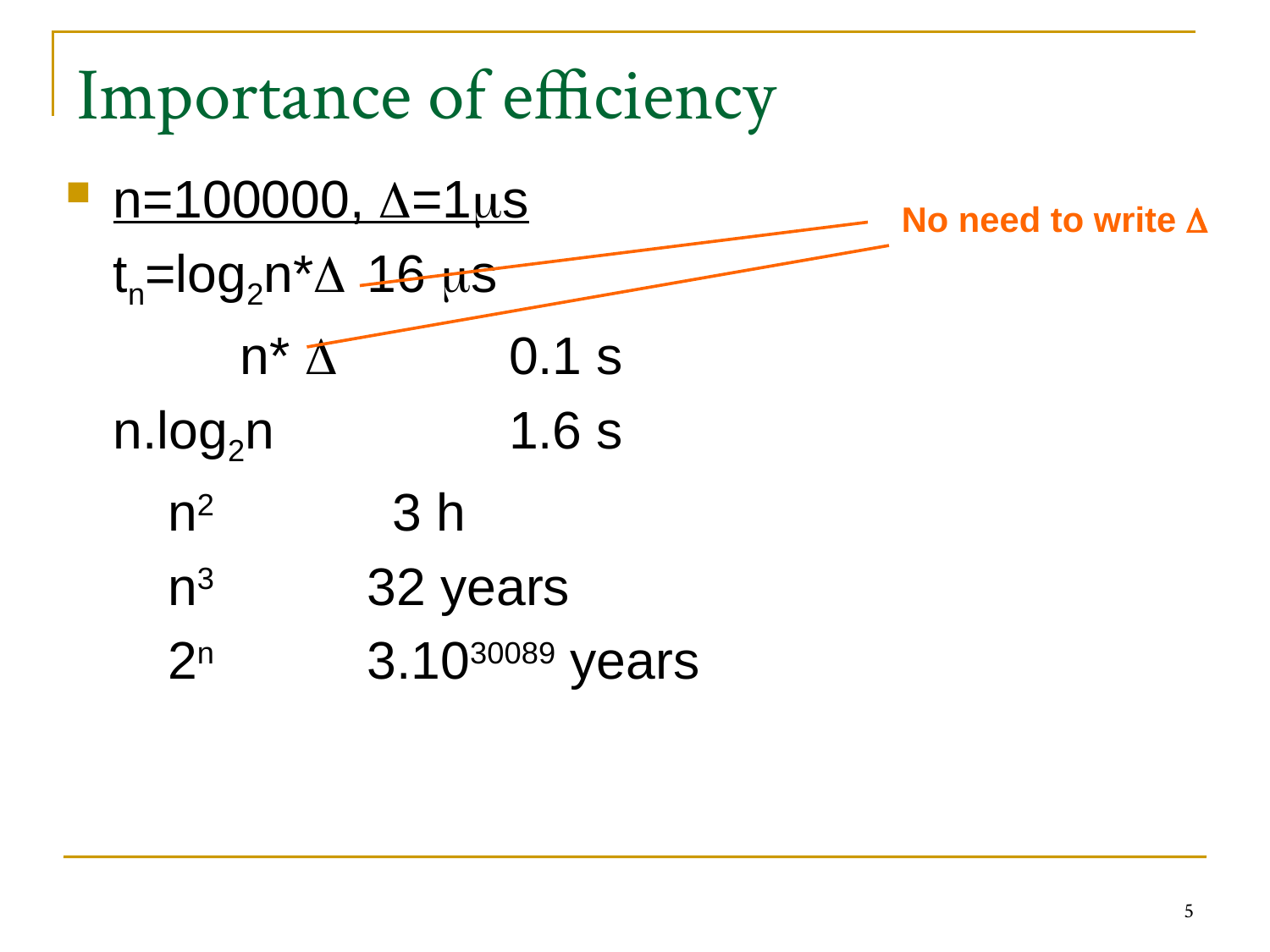

# Importance of efficiency
n=100000, Δ=1μs
	tn=log2n*Δ 	16 μs
		n* Δ 		 0.1 s
	n.log2n		 1.6 s
       n2		   3 h
       n3		32 years
       2n		3.1030089 years
No need to write Δ

5